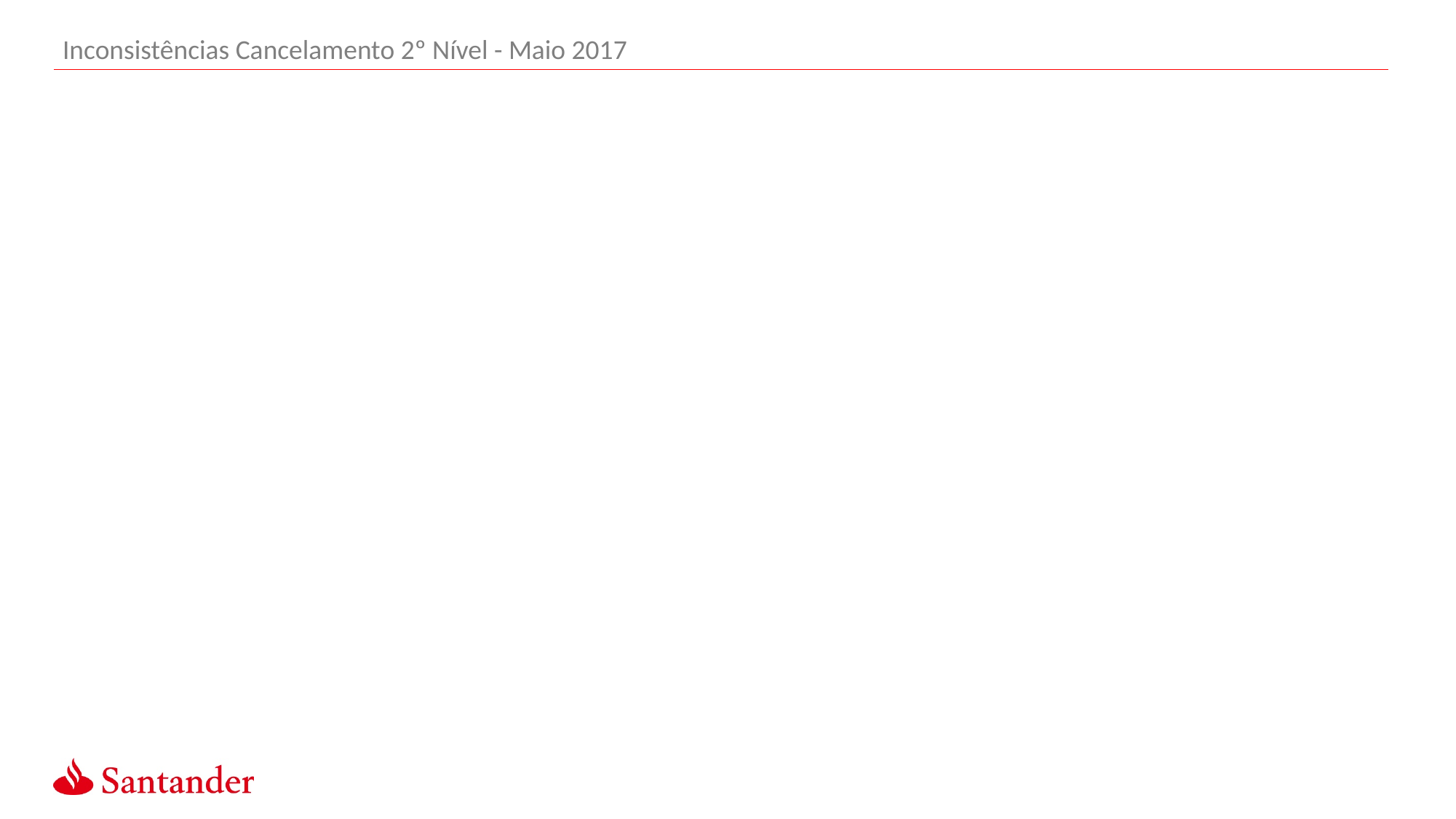

Inconsistências Cancelamento 2º Nível - Maio 2017